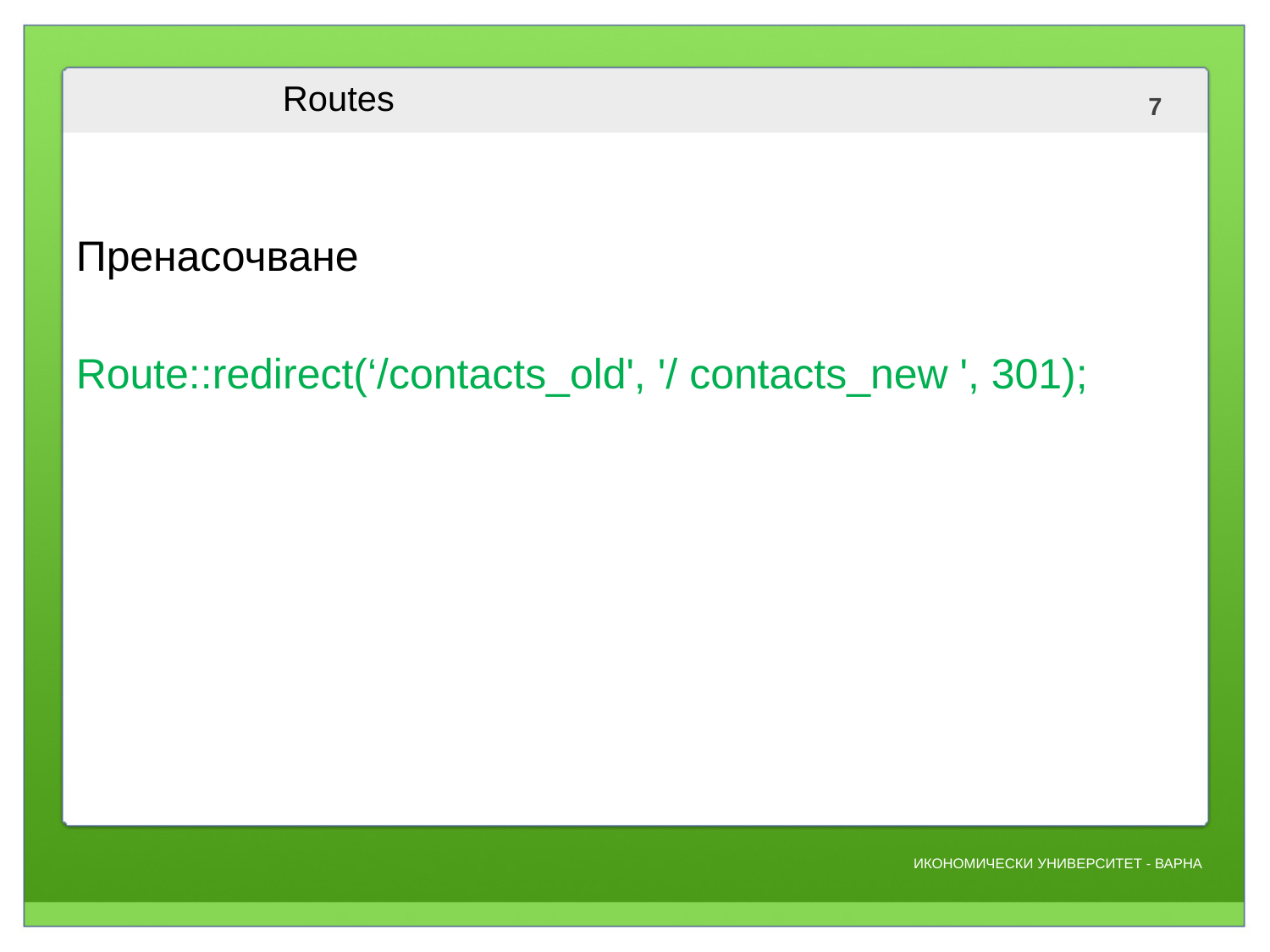

# Routes
Пренасочване

Route::redirect(‘/contacts_old', '/ contacts_new ', 301);